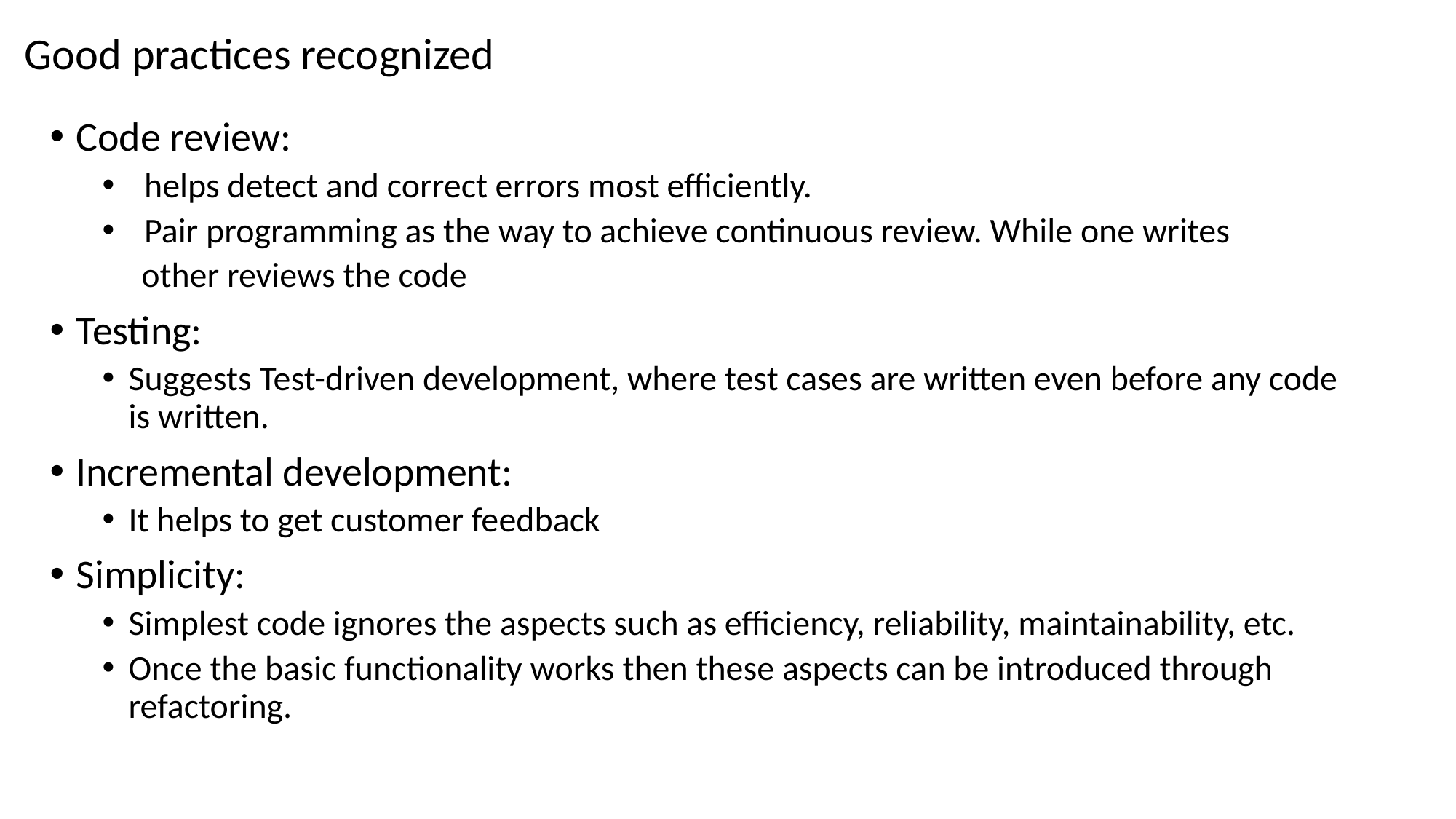

# Good practices recognized
Code review:
  helps detect and correct errors most efficiently.
  Pair programming as the way to achieve continuous review. While one writes
     other reviews the code
Testing:
Suggests Test-driven development, where test cases are written even before any code is written.
Incremental development:
It helps to get customer feedback
Simplicity:
Simplest code ignores the aspects such as efficiency, reliability, maintainability, etc.
Once the basic functionality works then these aspects can be introduced through refactoring.